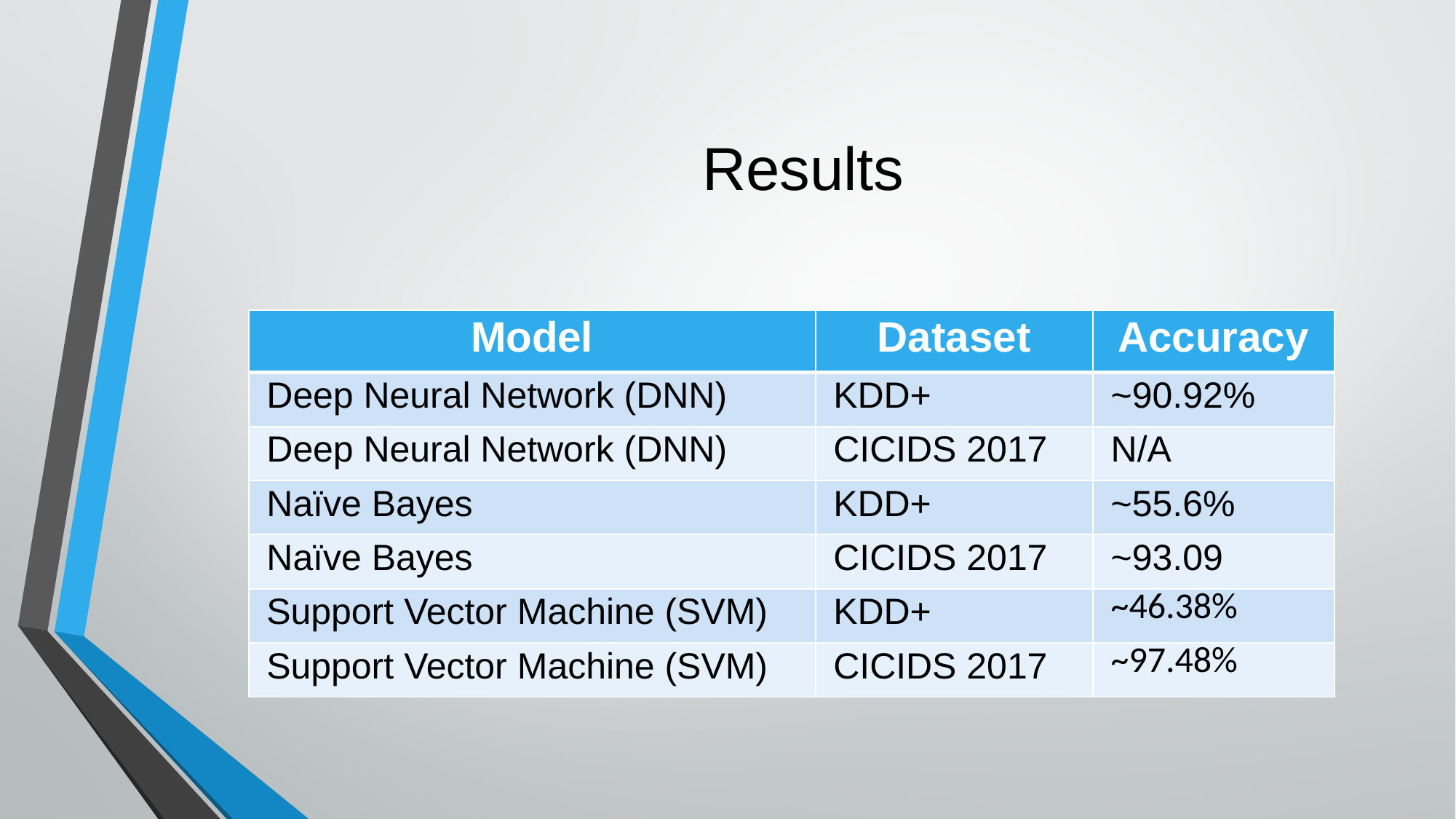

# Results
| Model | Dataset | Accuracy |
| --- | --- | --- |
| Deep Neural Network (DNN) | KDD+ | ~90.92% |
| Deep Neural Network (DNN) | CICIDS 2017 | N/A |
| Naïve Bayes | KDD+ | ~55.6% |
| Naïve Bayes | CICIDS 2017 | ~93.09 |
| Support Vector Machine (SVM) | KDD+ | ~46.38% |
| Support Vector Machine (SVM) | CICIDS 2017 | ~97.48% |